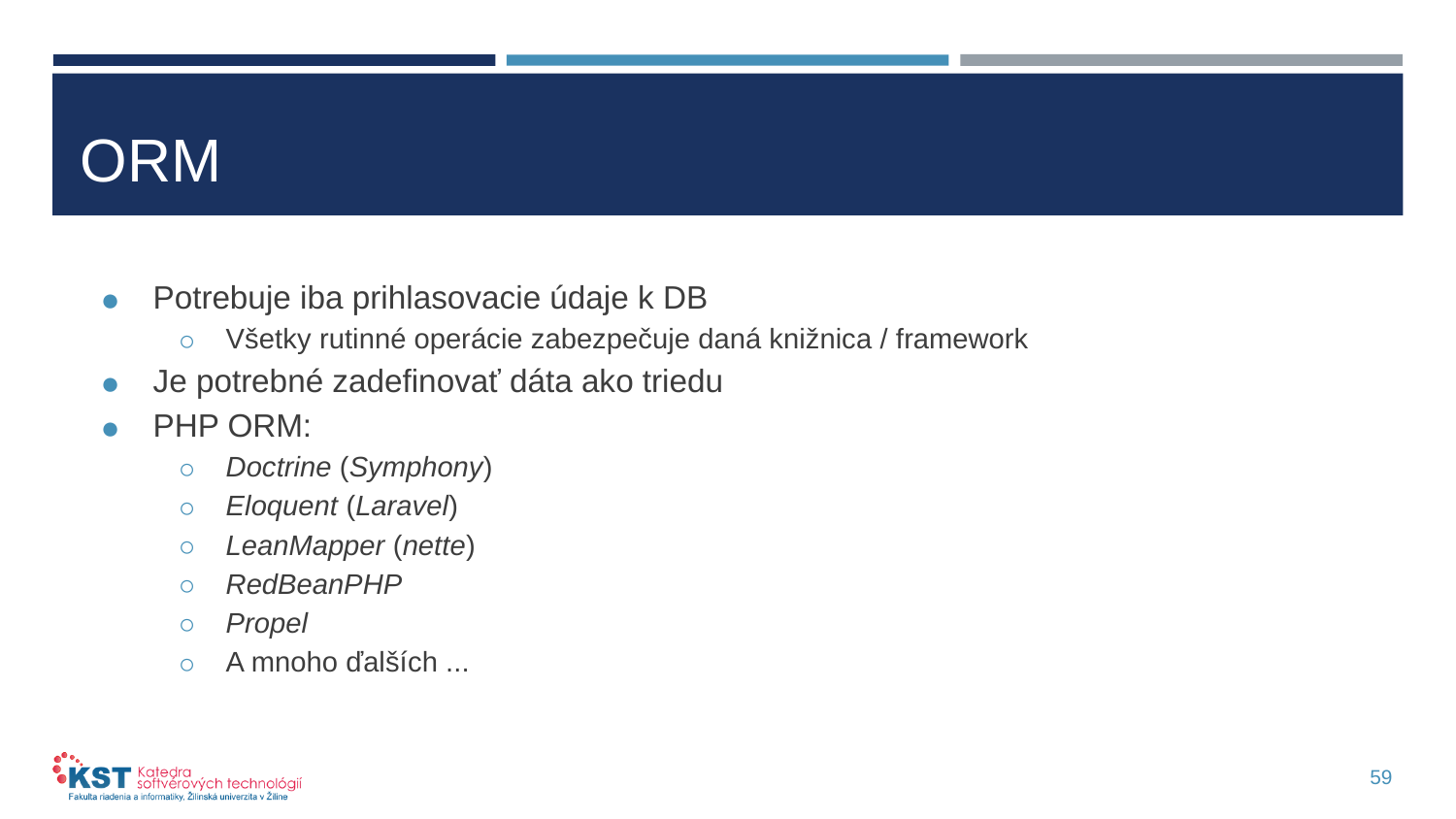

# ORM
Potrebuje iba prihlasovacie údaje k DB
Všetky rutinné operácie zabezpečuje daná knižnica / framework
Je potrebné zadefinovať dáta ako triedu
PHP ORM:
Doctrine (Symphony)
Eloquent (Laravel)
LeanMapper (nette)
RedBeanPHP
Propel
A mnoho ďalších ...
59